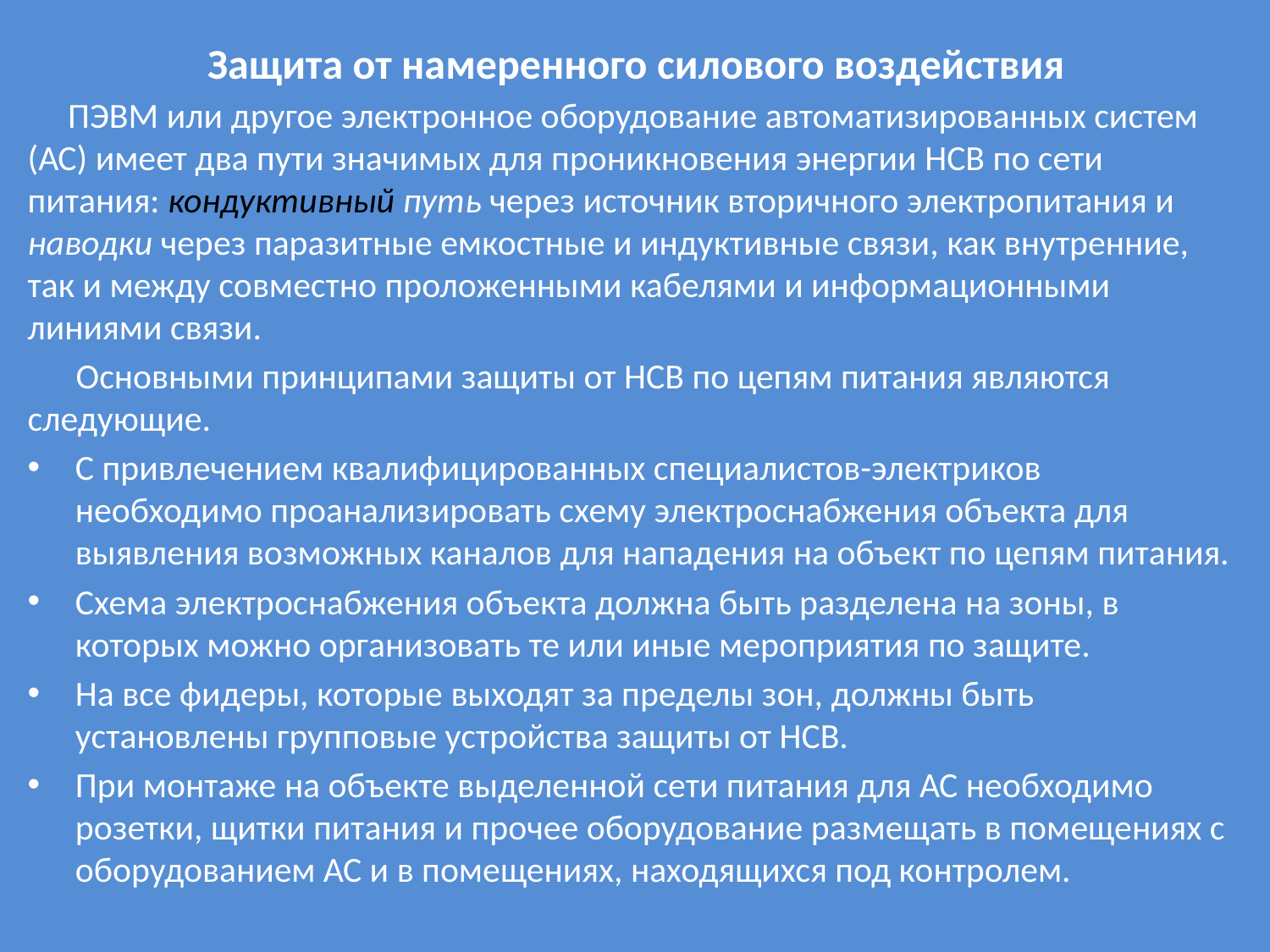

# Защита от намеренного силового воздействия
     ПЭВМ или другое электронное оборудование автоматизированных систем (АС) имеет два пути значимых для проникновения энергии НСВ по сети питания: кондуктивный путь через источник вторичного электропитания и наводки через паразитные емкостные и индуктивные связи, как внутренние, так и между совместно проложенными кабелями и информационными линиями связи.
      Основными принципами защиты от НСВ по цепям питания являются следующие.
С привлечением квалифицированных специалистов-электриков необходимо проанализировать схему электроснабжения объекта для выявления возможных каналов для нападения на объект по цепям питания.
Схема электроснабжения объекта должна быть разделена на зоны, в которых можно организовать те или иные мероприятия по защите.
На все фидеры, которые выходят за пределы зон, должны быть установлены групповые устройства защиты от НСВ.
При монтаже на объекте выделенной сети питания для АС необходимо розетки, щитки питания и прочее оборудование размещать в помещениях с оборудованием АС и в помещениях, находящихся под контролем.